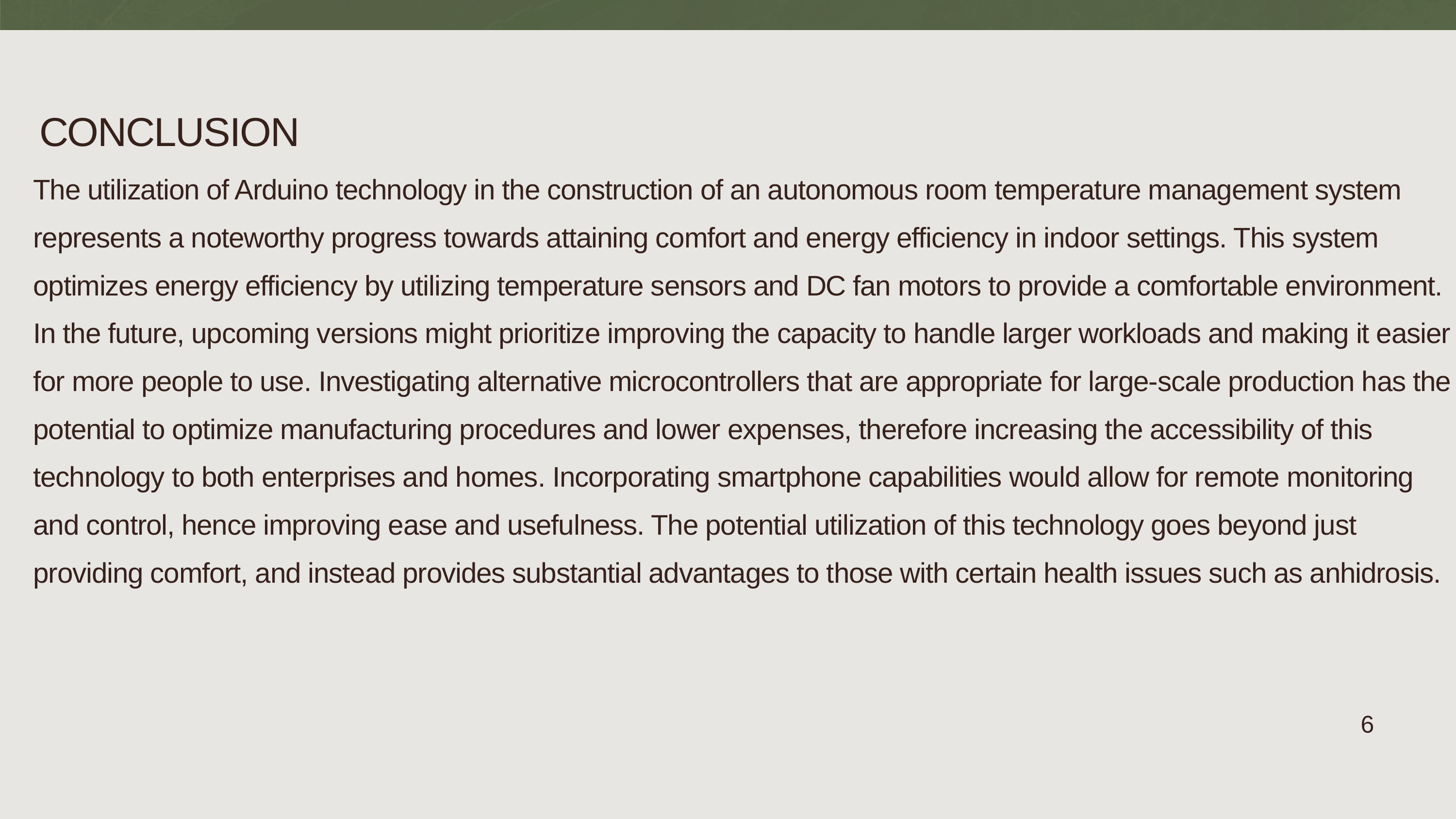

CONCLUSION
The utilization of Arduino technology in the construction of an autonomous room temperature management system represents a noteworthy progress towards attaining comfort and energy efficiency in indoor settings. This system optimizes energy efficiency by utilizing temperature sensors and DC fan motors to provide a comfortable environment. In the future, upcoming versions might prioritize improving the capacity to handle larger workloads and making it easier for more people to use. Investigating alternative microcontrollers that are appropriate for large-scale production has the potential to optimize manufacturing procedures and lower expenses, therefore increasing the accessibility of this technology to both enterprises and homes. Incorporating smartphone capabilities would allow for remote monitoring and control, hence improving ease and usefulness. The potential utilization of this technology goes beyond just providing comfort, and instead provides substantial advantages to those with certain health issues such as anhidrosis.
6